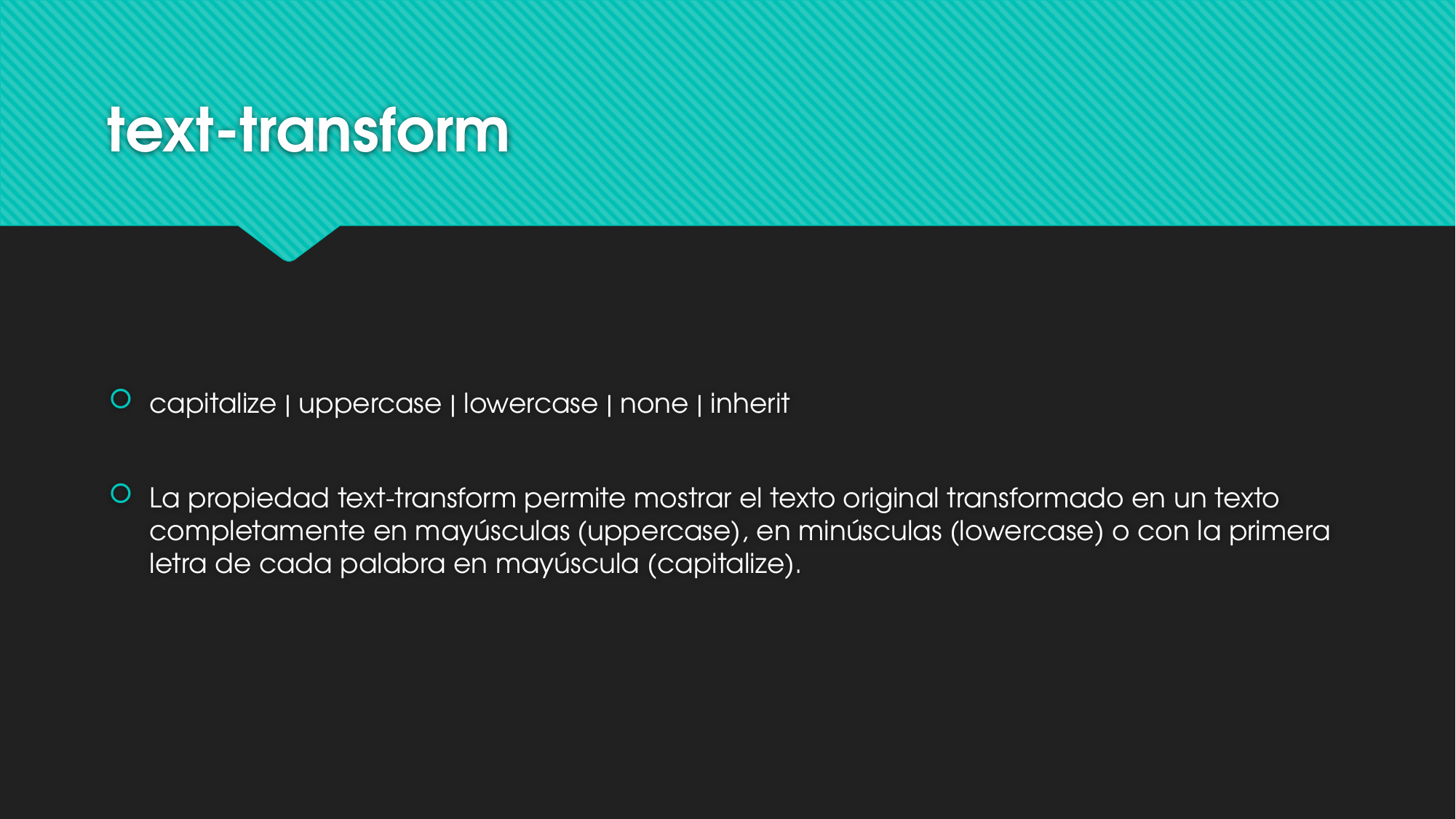

# text-transform
capitalize | uppercase | lowercase | none | inherit

La propiedad text-transform permite mostrar el texto original transformado en un texto completamente en mayúsculas (uppercase), en minúsculas (lowercase) o con la primera letra de cada palabra en mayúscula (capitalize).